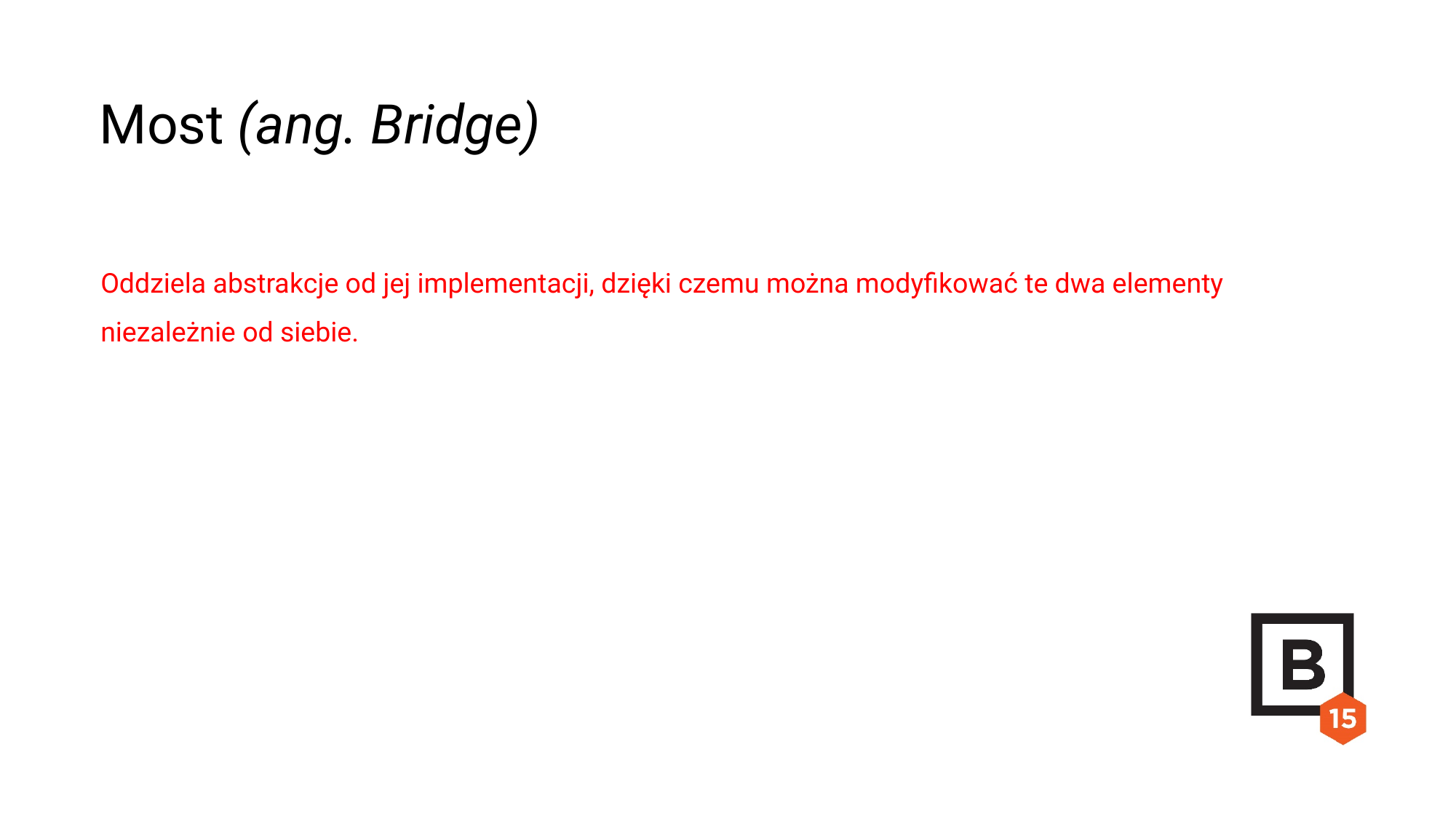

Most (ang. Bridge)

Oddziela abstrakcje od jej implementacji, dzięki czemu można modyfikować te dwa elementy niezależnie od siebie.